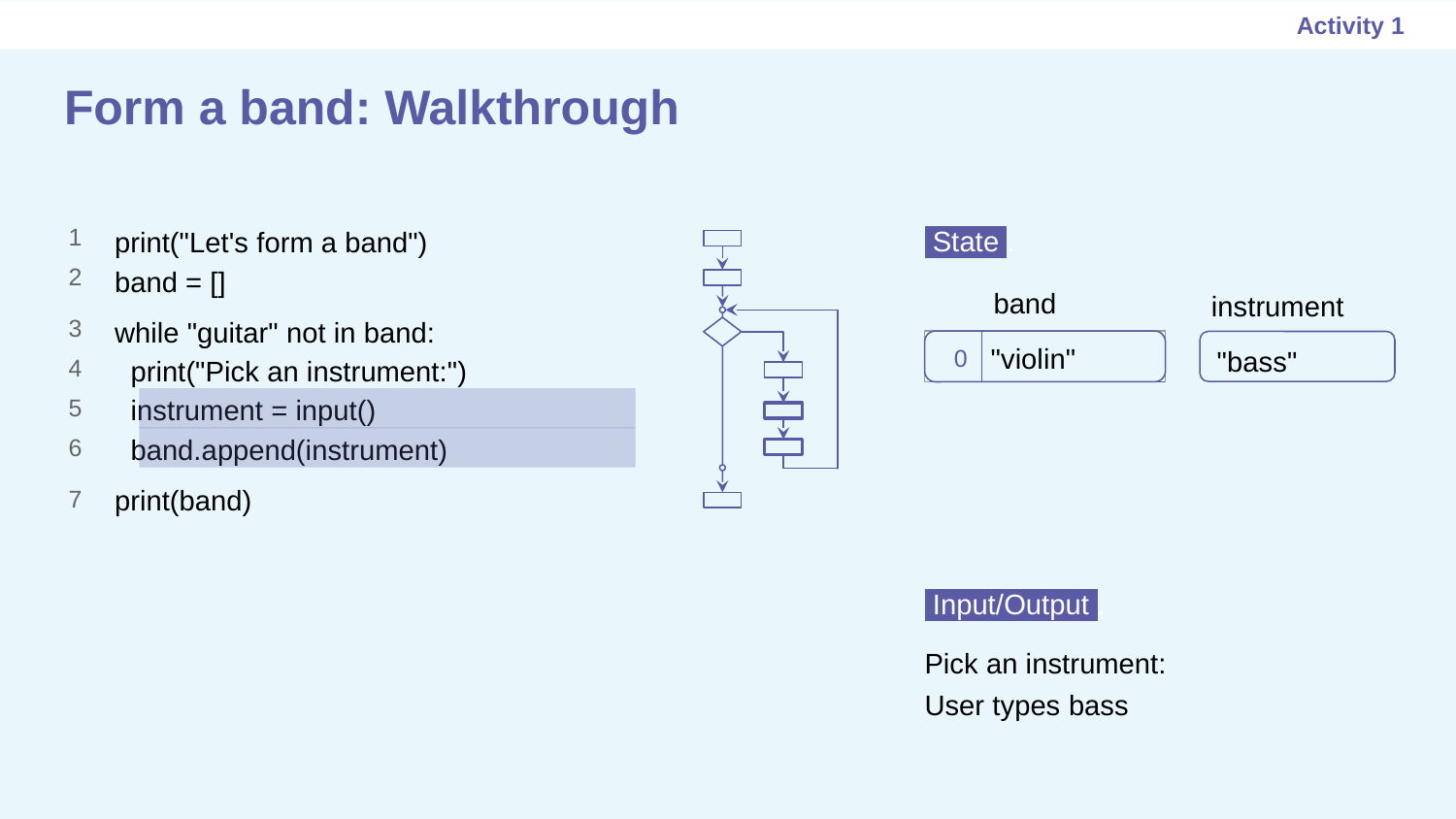

Activity 1
Form a band: Walkthrough
 State .
print("Let's form a band")
band = []
while "guitar" not in band:
  print("Pick an instrument:")
  instrument = input()
  band.append(instrument)
print(band)
1
2
3
4
5
6
7

band
instrument
"bass"

| 0 | "violin" |
| --- | --- |

 Input/Output .
Pick an instrument:
User types bass